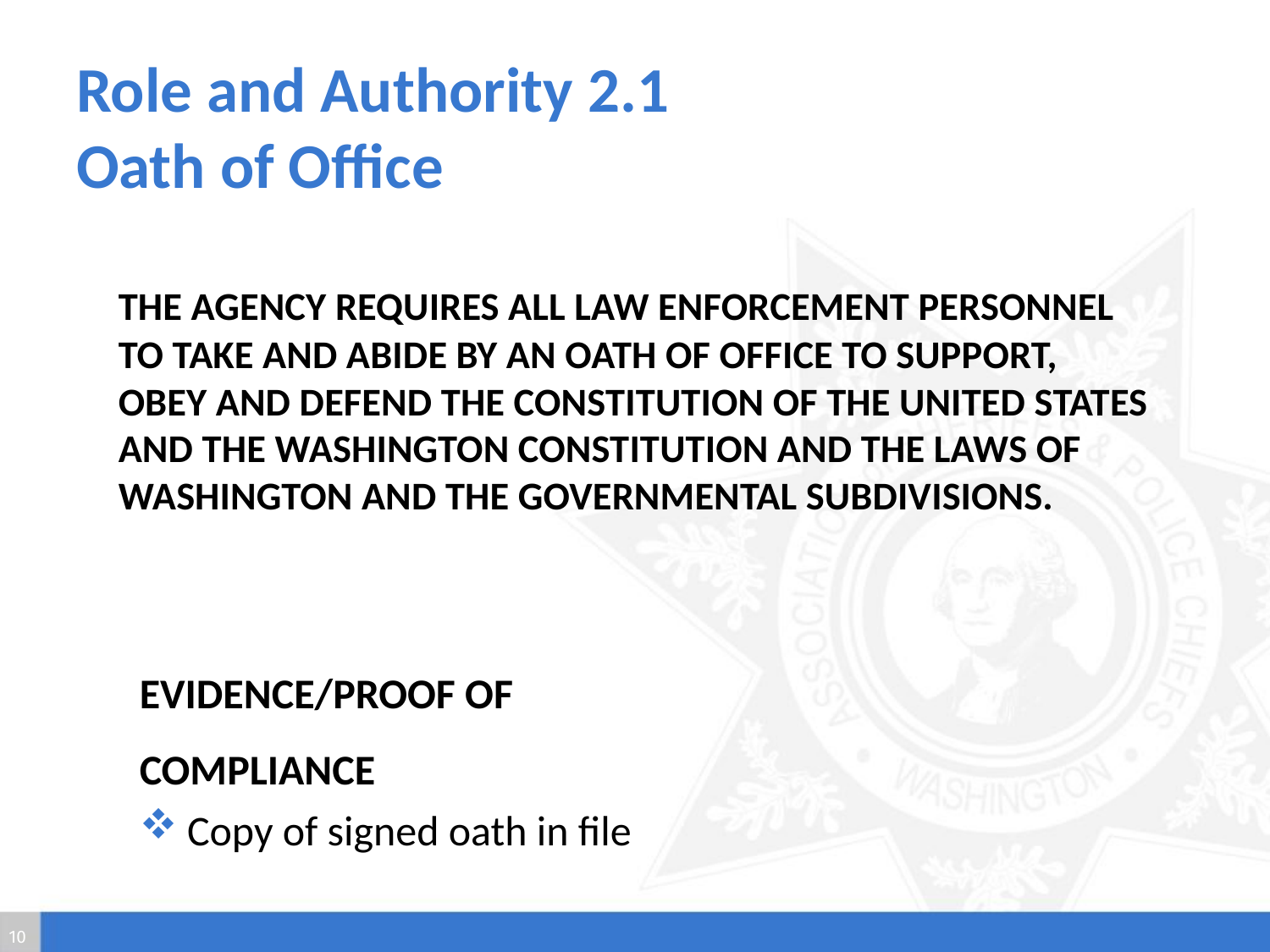

# Role and Authority 2.1 Oath of Office
The agency requires all law enforcement personnel to take and abide by an Oath of Office to support, obey and defend the Constitution of the United States and the Washington Constitution and the laws of Washington and the governmental subdivisions.

Evidence/Proof of Compliance
Copy of signed oath in file
10